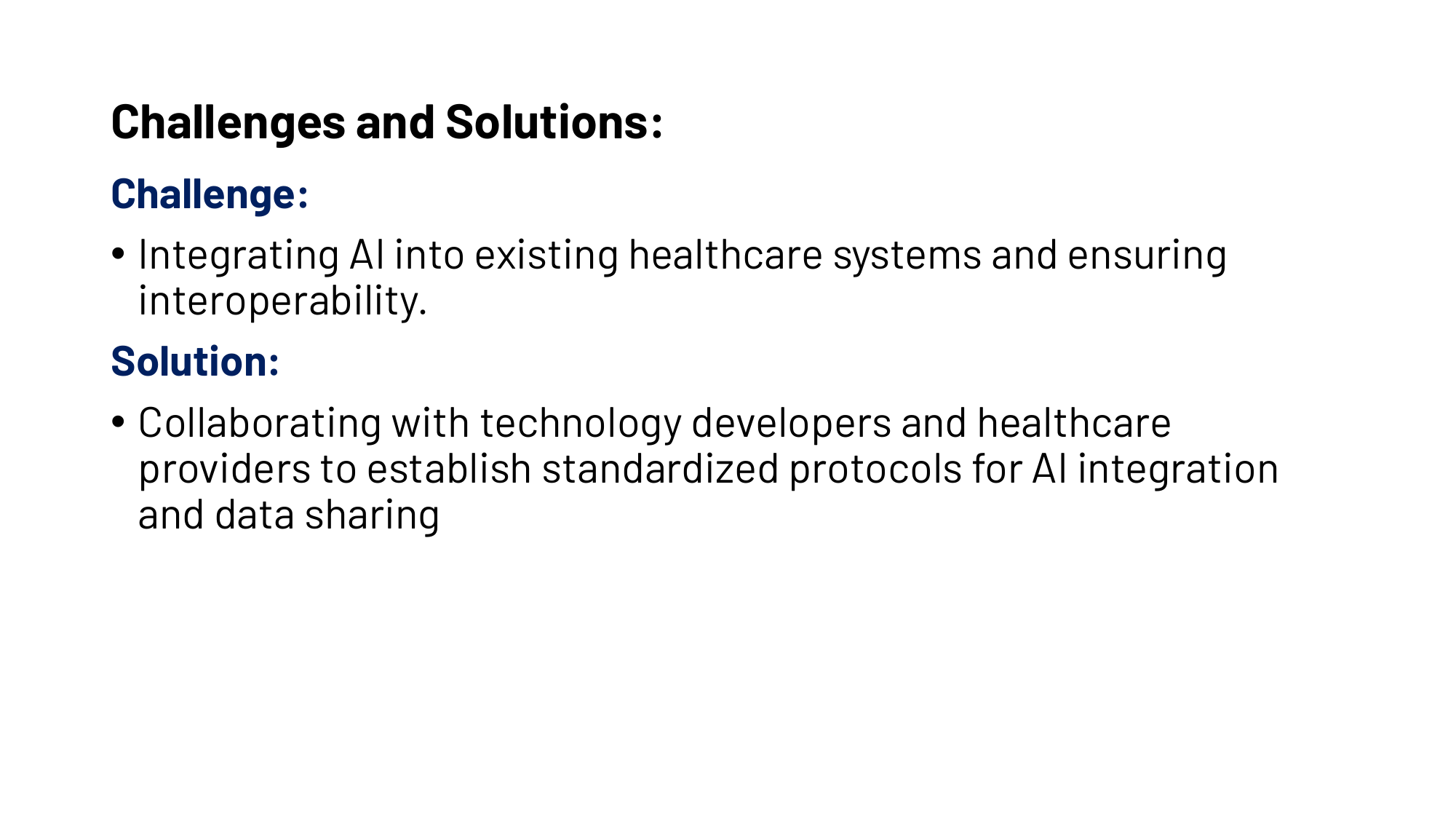

# Challenges and Solutions:
Challenge:
Integrating AI into existing healthcare systems and ensuring interoperability.
Solution:
Collaborating with technology developers and healthcare providers to establish standardized protocols for AI integration and data sharing